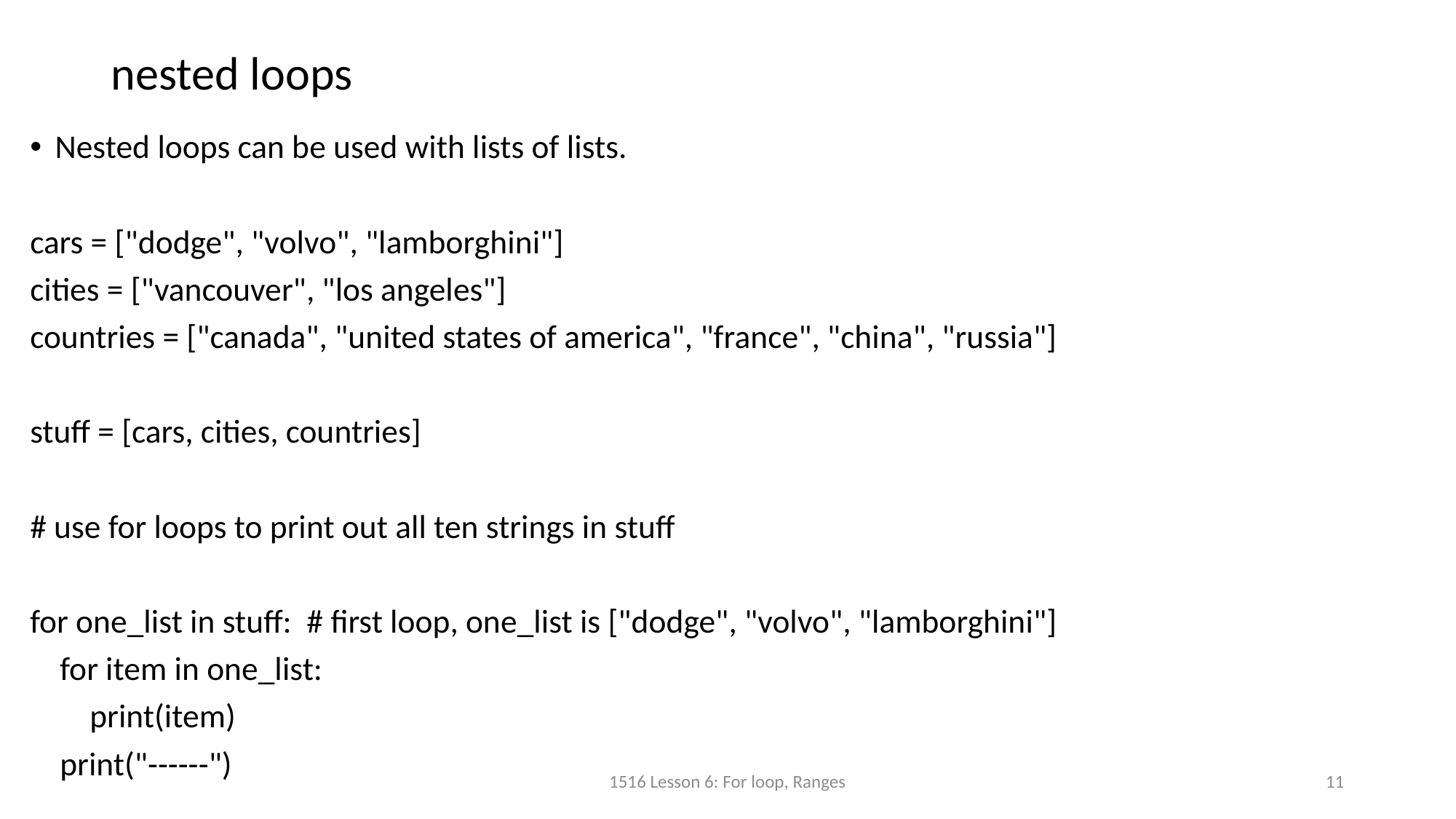

# nested loops
Nested loops can be used with lists of lists.

cars = ["dodge", "volvo", "lamborghini"]
cities = ["vancouver", "los angeles"]
countries = ["canada", "united states of america", "france", "china", "russia"]

stuff = [cars, cities, countries]

# use for loops to print out all ten strings in stuff

for one_list in stuff:  # first loop, one_list is ["dodge", "volvo", "lamborghini"]
    for item in one_list:
        print(item)
    print("------")
1516 Lesson 6: For loop, Ranges
11